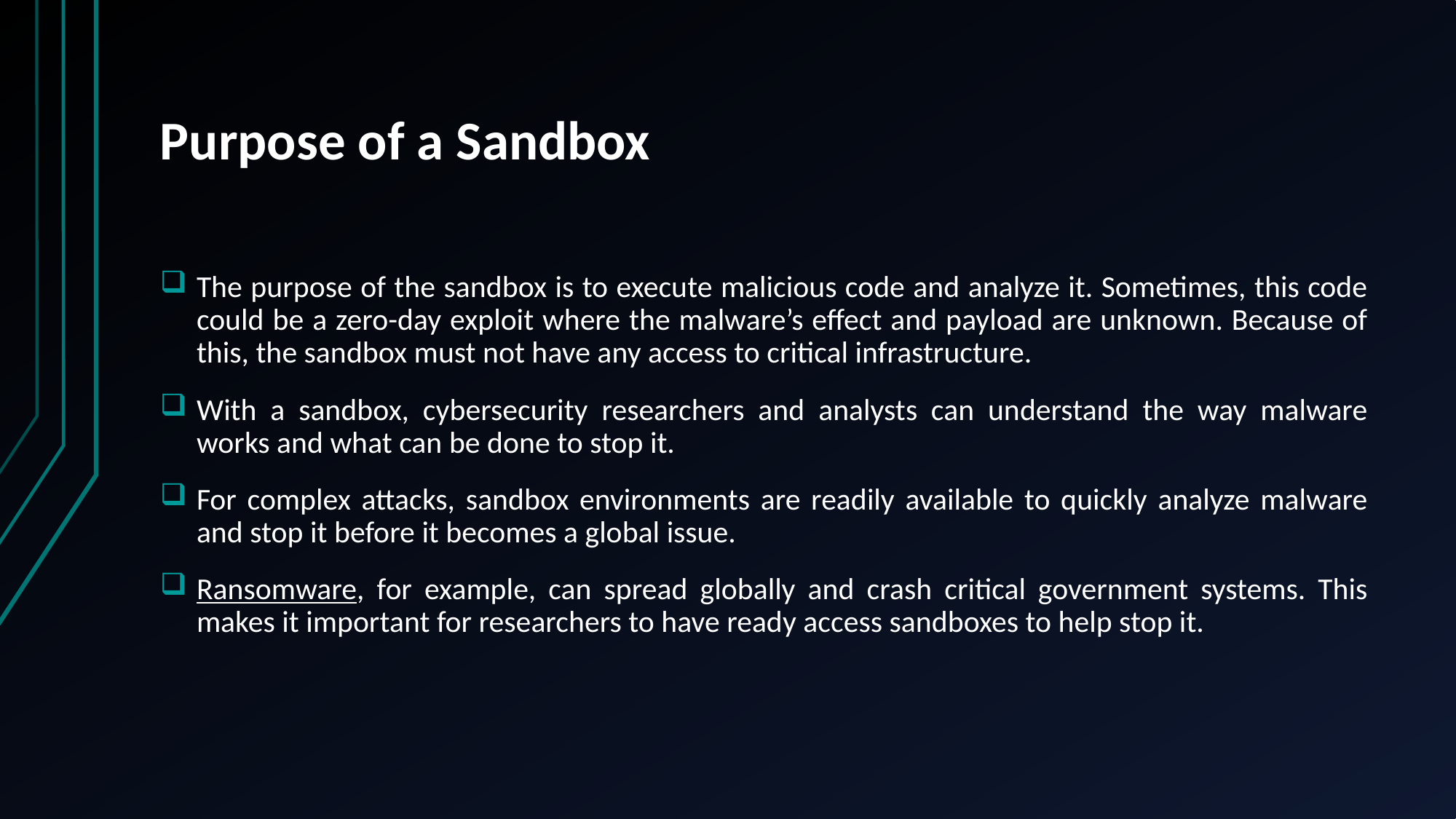

# Purpose of a Sandbox

The purpose of the sandbox is to execute malicious code and analyze it. Sometimes, this code could be a zero-day exploit where the malware’s effect and payload are unknown. Because of this, the sandbox must not have any access to critical infrastructure.
With a sandbox, cybersecurity researchers and analysts can understand the way malware works and what can be done to stop it.
For complex attacks, sandbox environments are readily available to quickly analyze malware and stop it before it becomes a global issue.
Ransomware, for example, can spread globally and crash critical government systems. This makes it important for researchers to have ready access sandboxes to help stop it.